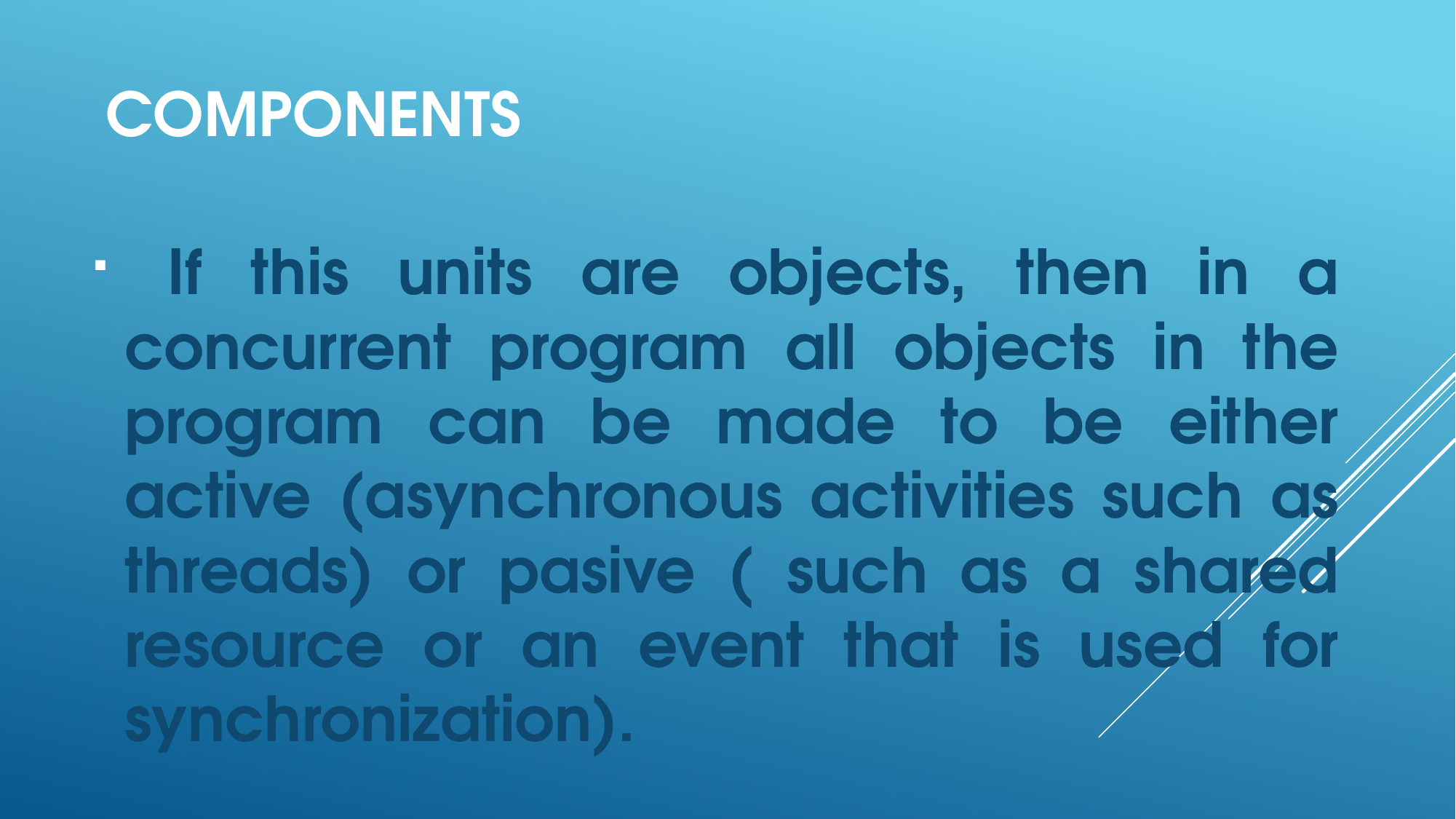

# components

 If this units are objects, then in a concurrent program all objects in the program can be made to be either active (asynchronous activities such as threads) or pasive ( such as a shared resource or an event that is used for synchronization).